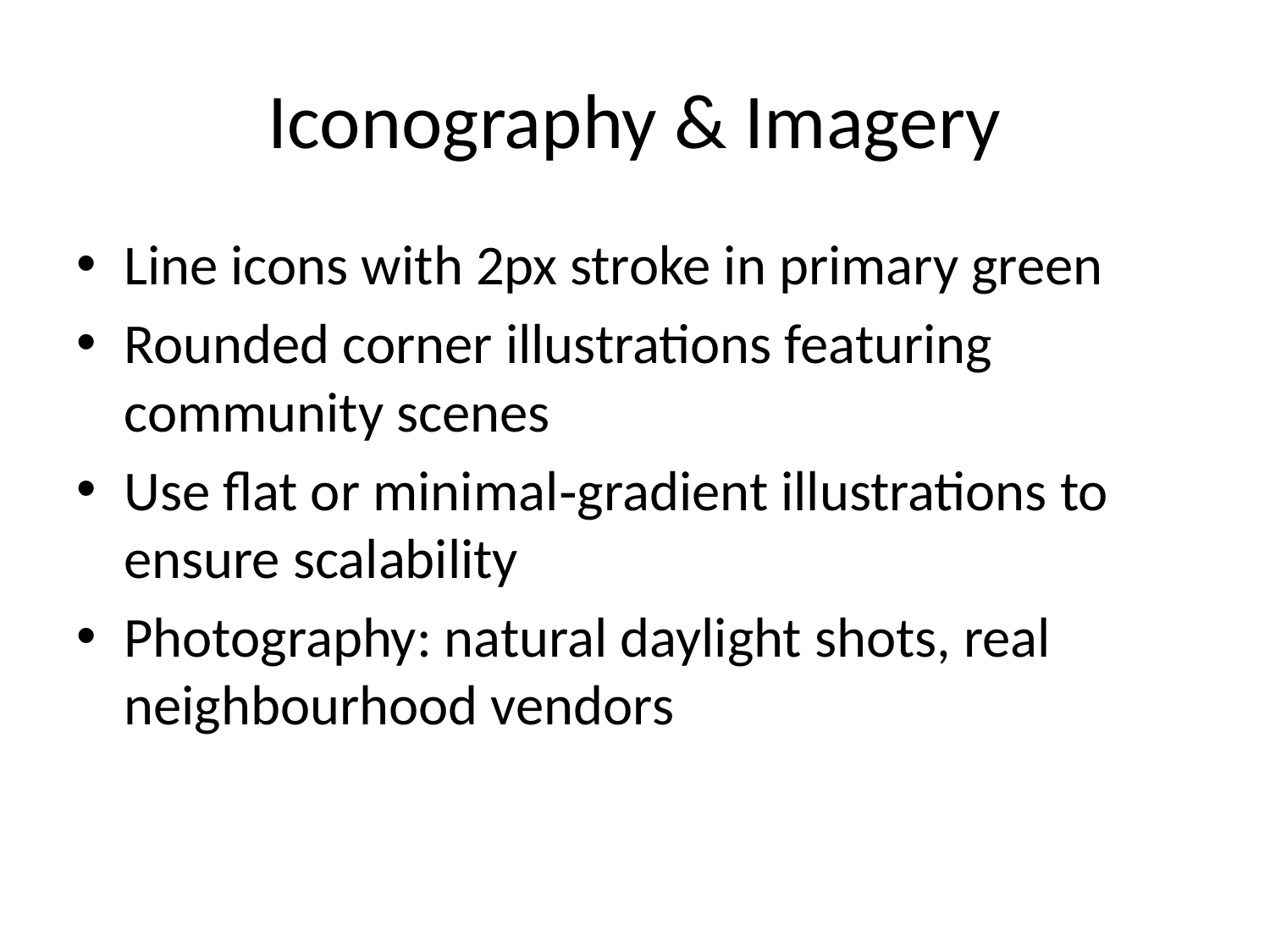

# Iconography & Imagery
Line icons with 2px stroke in primary green
Rounded corner illustrations featuring community scenes
Use flat or minimal‑gradient illustrations to ensure scalability
Photography: natural daylight shots, real neighbourhood vendors